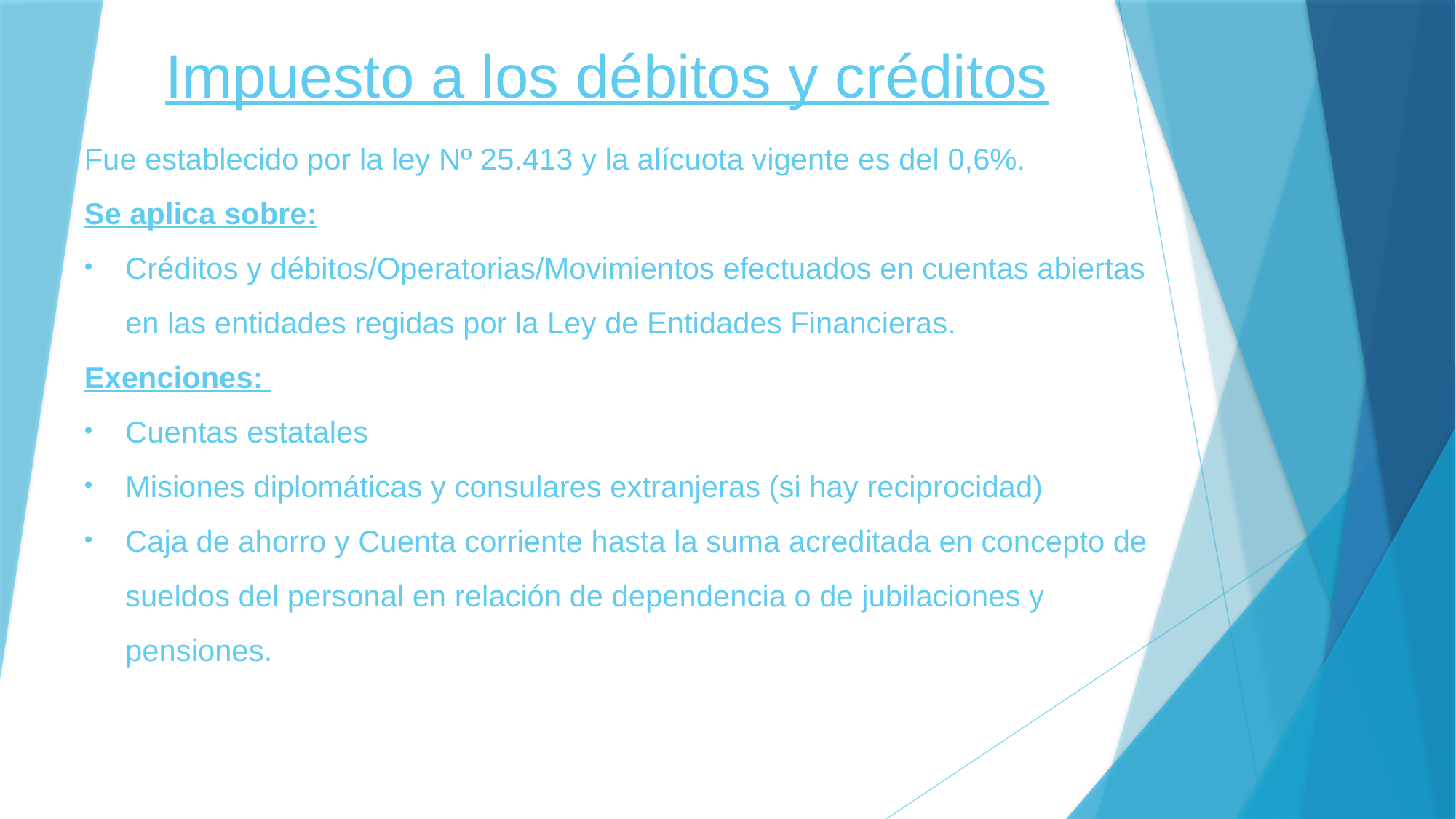

# Impuesto a los débitos y créditos
Fue establecido por la ley Nº 25.413 y la alícuota vigente es del 0,6%.
Se aplica sobre:
Créditos y débitos/Operatorias/Movimientos efectuados en cuentas abiertas en las entidades regidas por la Ley de Entidades Financieras.
Exenciones:
Cuentas estatales
Misiones diplomáticas y consulares extranjeras (si hay reciprocidad)
Caja de ahorro y Cuenta corriente hasta la suma acreditada en concepto de sueldos del personal en relación de dependencia o de jubilaciones y pensiones.